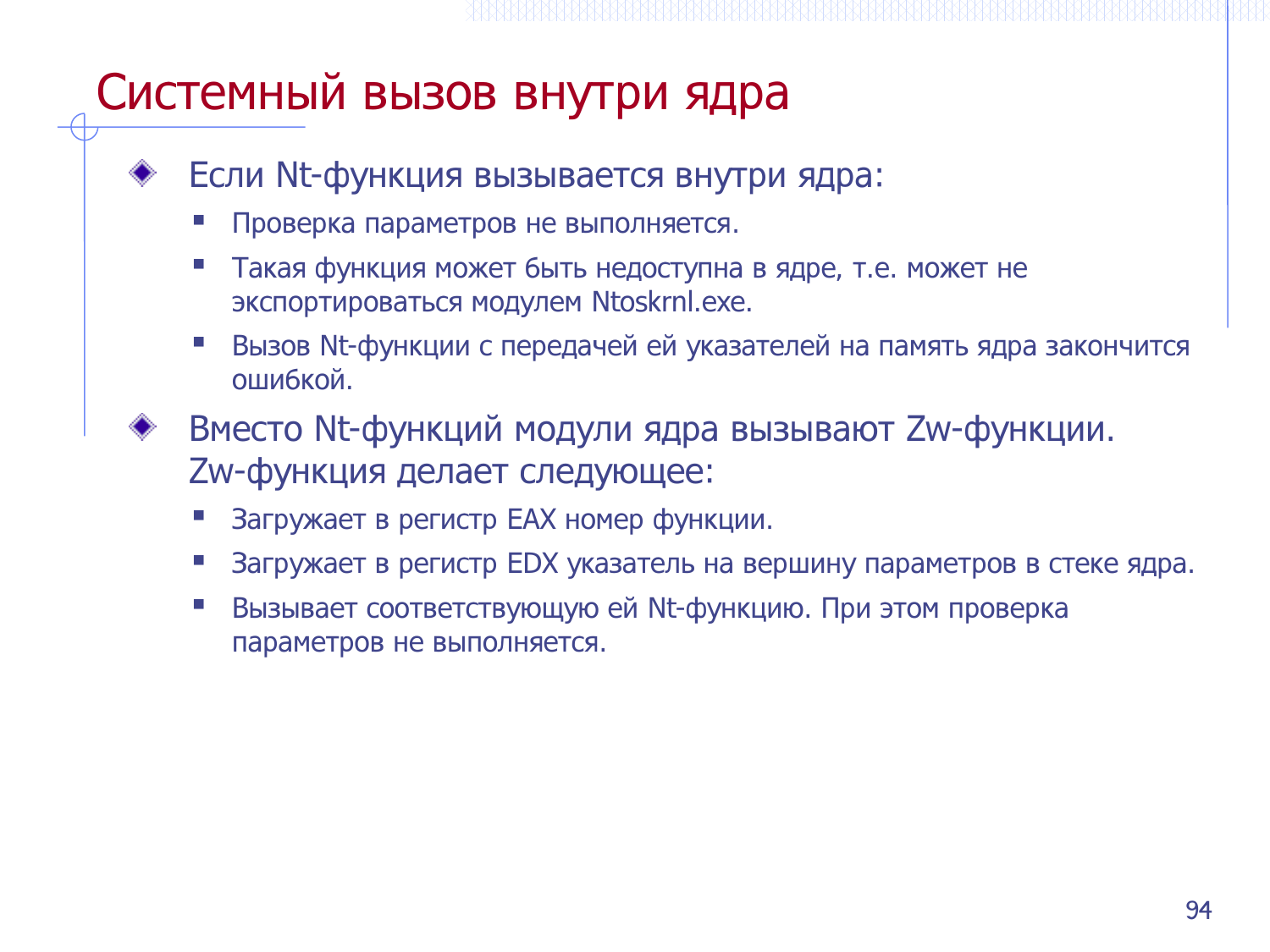

# Системный вызов внутри ядра
Если Nt-функция вызывается внутри ядра:
Проверка параметров не выполняется.
Такая функция может быть недоступна в ядре, т.е. может не экспортироваться модулем Ntoskrnl.exe.
Вызов Nt-функции с передачей ей указателей на память ядра закончится ошибкой.
Вместо Nt-функций модули ядра вызывают Zw-функции.
Zw-функция делает следующее:
Загружает в регистр EAX номер функции.
Загружает в регистр EDX указатель на вершину параметров в стеке ядра.
Вызывает соответствующую ей Nt-функцию. При этом проверка параметров не выполняется.
94